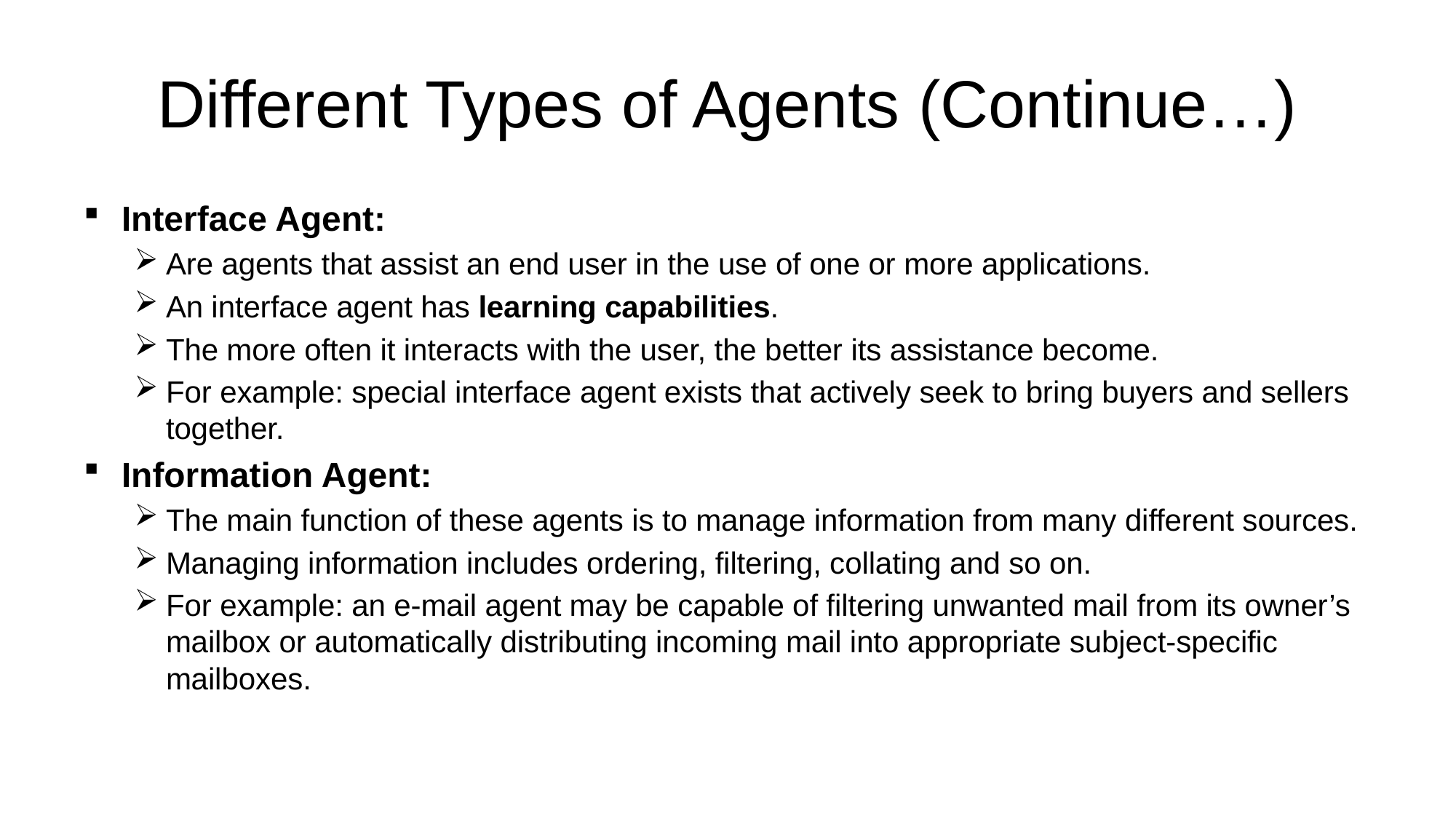

# Different Types of Agents (Continue…)
Interface Agent:
Are agents that assist an end user in the use of one or more applications.
An interface agent has learning capabilities.
The more often it interacts with the user, the better its assistance become.
For example: special interface agent exists that actively seek to bring buyers and sellers together.
Information Agent:
The main function of these agents is to manage information from many different sources.
Managing information includes ordering, filtering, collating and so on.
For example: an e-mail agent may be capable of filtering unwanted mail from its owner’s mailbox or automatically distributing incoming mail into appropriate subject-specific mailboxes.